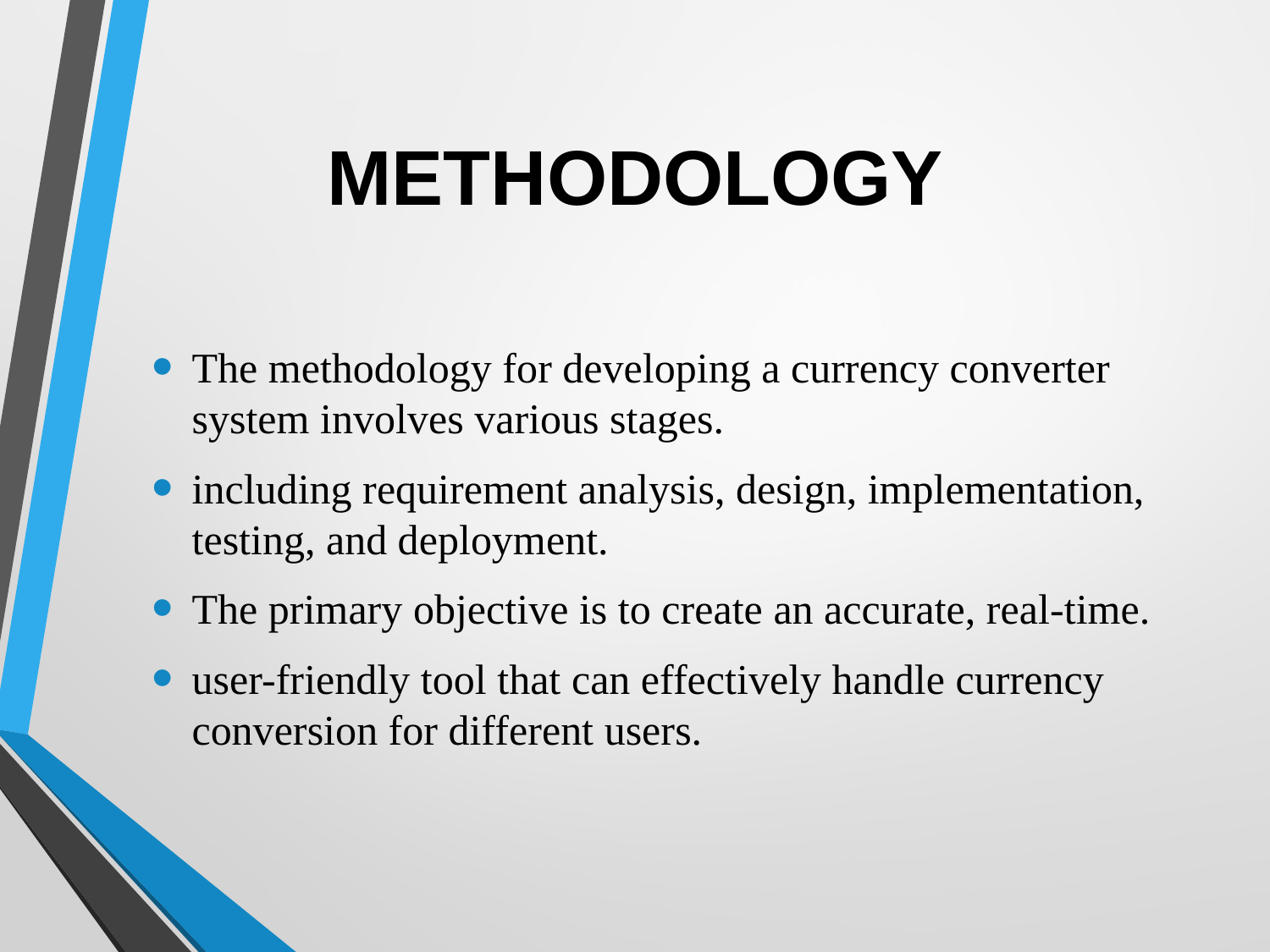

# METHODOLOGY
The methodology for developing a currency converter system involves various stages.
including requirement analysis, design, implementation, testing, and deployment.
The primary objective is to create an accurate, real-time.
user-friendly tool that can effectively handle currency conversion for different users.